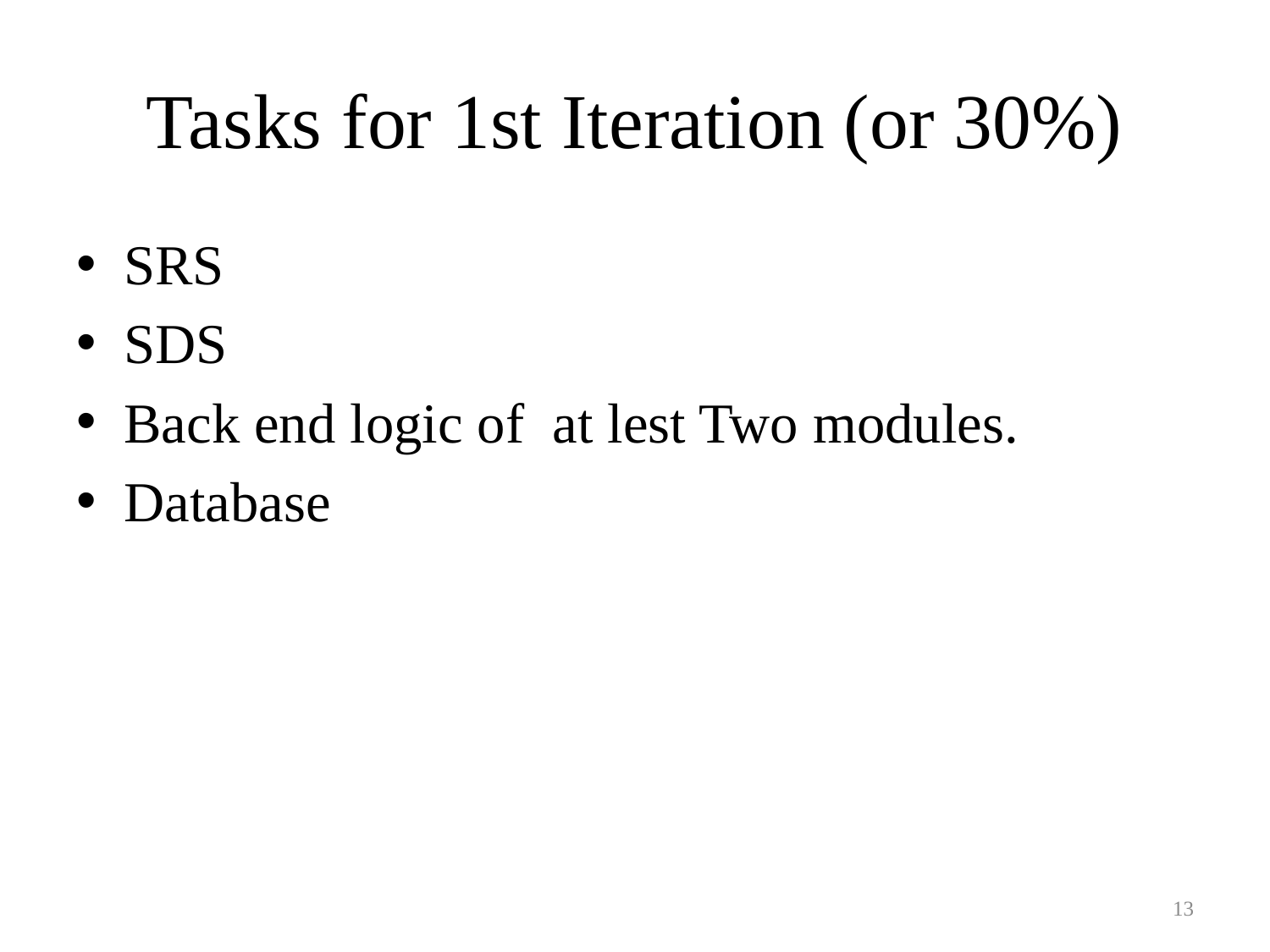

# Tasks for 1st Iteration (or 30%)
SRS
SDS
Back end logic of  at lest Two modules.
Database
13